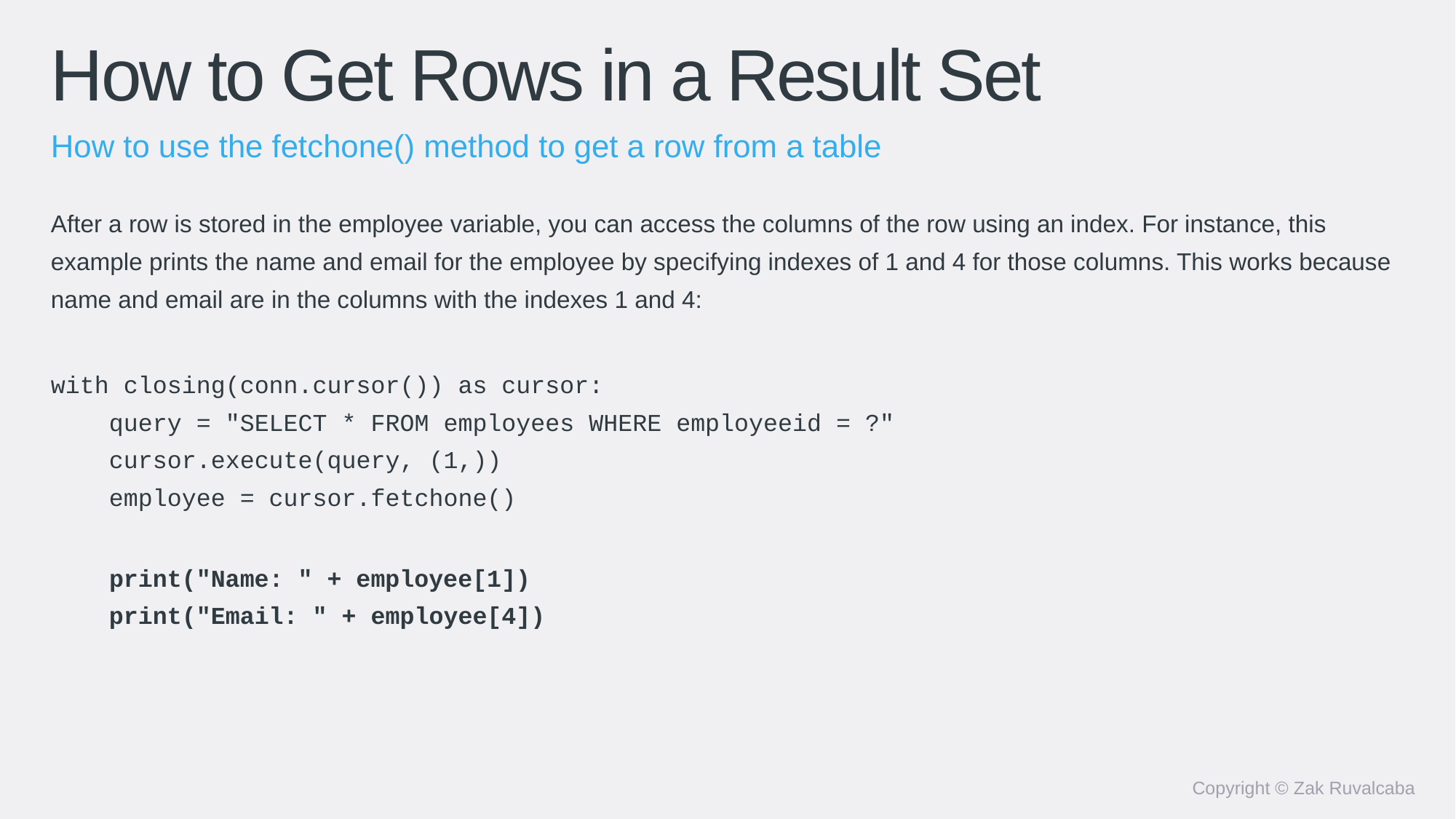

# How to Get Rows in a Result Set
How to use the fetchone() method to get a row from a table
After a row is stored in the employee variable, you can access the columns of the row using an index. For instance, this example prints the name and email for the employee by specifying indexes of 1 and 4 for those columns. This works because name and email are in the columns with the indexes 1 and 4:

with closing(conn.cursor()) as cursor:
    query = "SELECT * FROM employees WHERE employeeid = ?"
    cursor.execute(query, (1,))
    employee = cursor.fetchone()
    print("Name: " + employee[1])
    print("Email: " + employee[4])